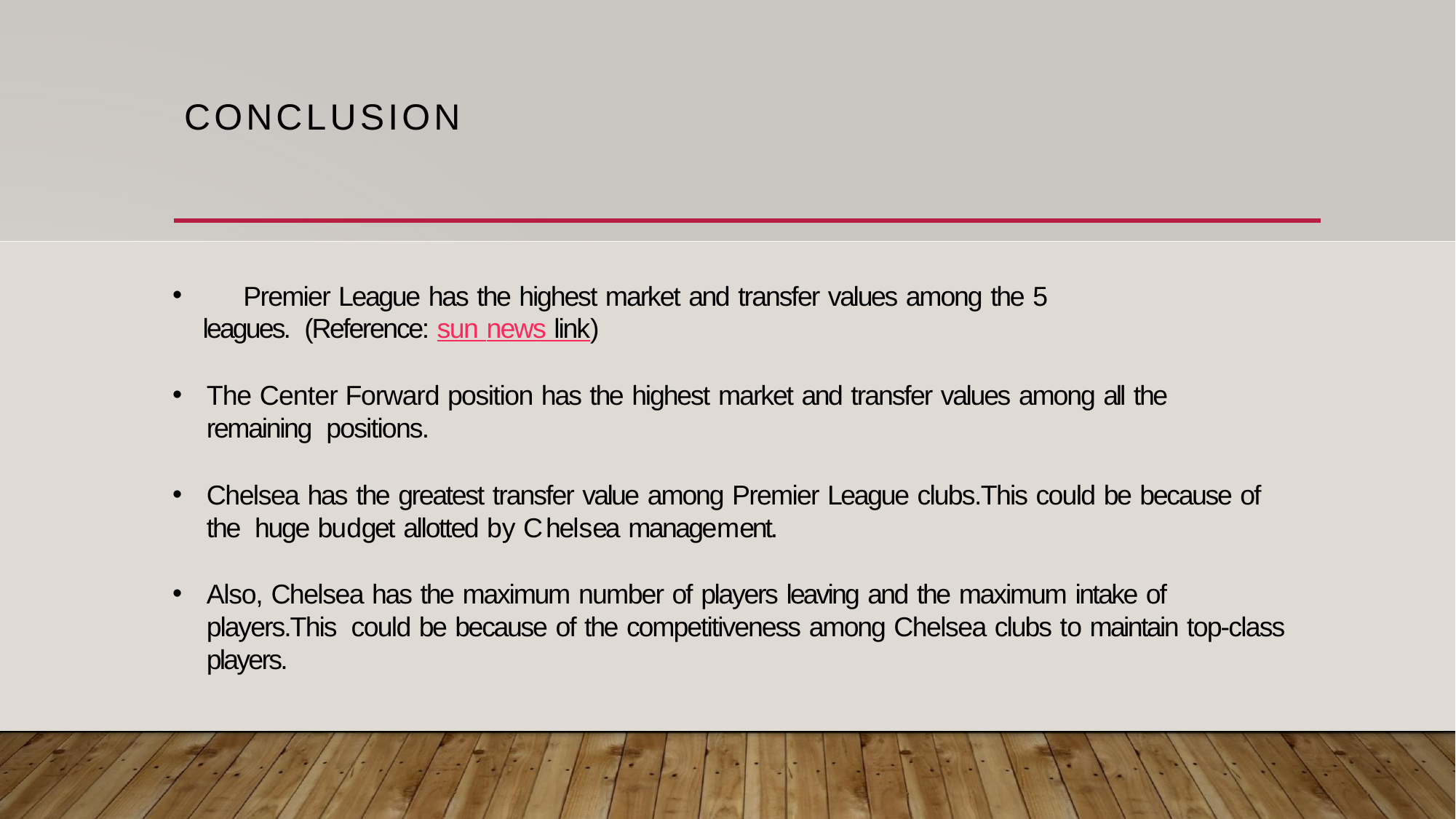

# CONCLUSION

	Premier League has the highest market and transfer values among the 5 leagues.  (Reference: sun news link)

The Center Forward position has the highest market and transfer values among all the remaining  positions.

Chelsea has the greatest transfer value among Premier League clubs.This could be because of the  huge budget allotted by Chelsea management.

Also, Chelsea has the maximum number of players leaving and the maximum intake of players.This  could be because of the competitiveness among Chelsea clubs to maintain top-class players.